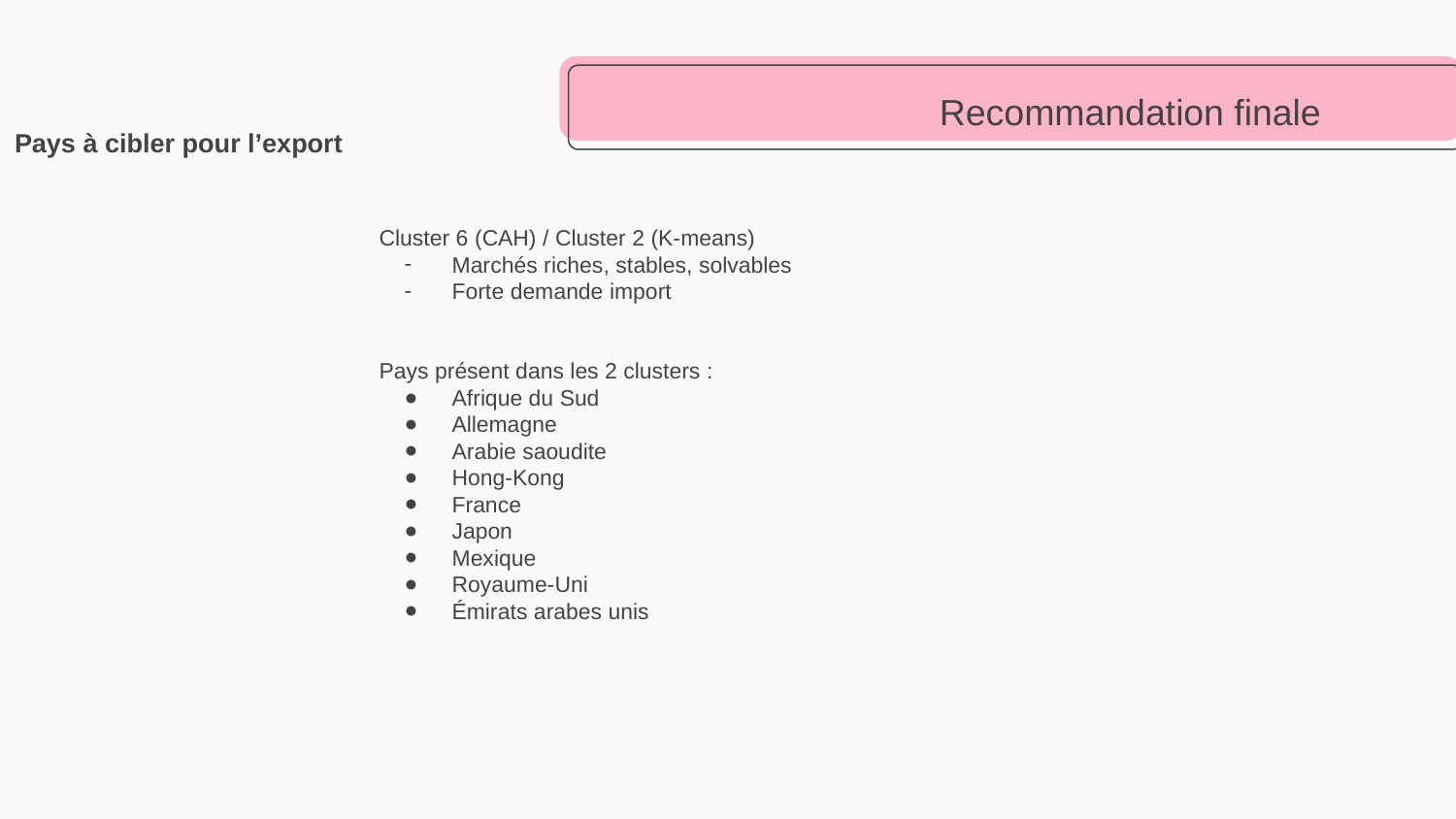

Pays à cibler pour l’export
# Recommandation finale
Cluster 6 (CAH) / Cluster 2 (K-means)
Marchés riches, stables, solvables
Forte demande import

Pays présent dans les 2 clusters :
Afrique du Sud
Allemagne
Arabie saoudite
Hong-Kong
France
Japon
Mexique
Royaume-Uni
Émirats arabes unis